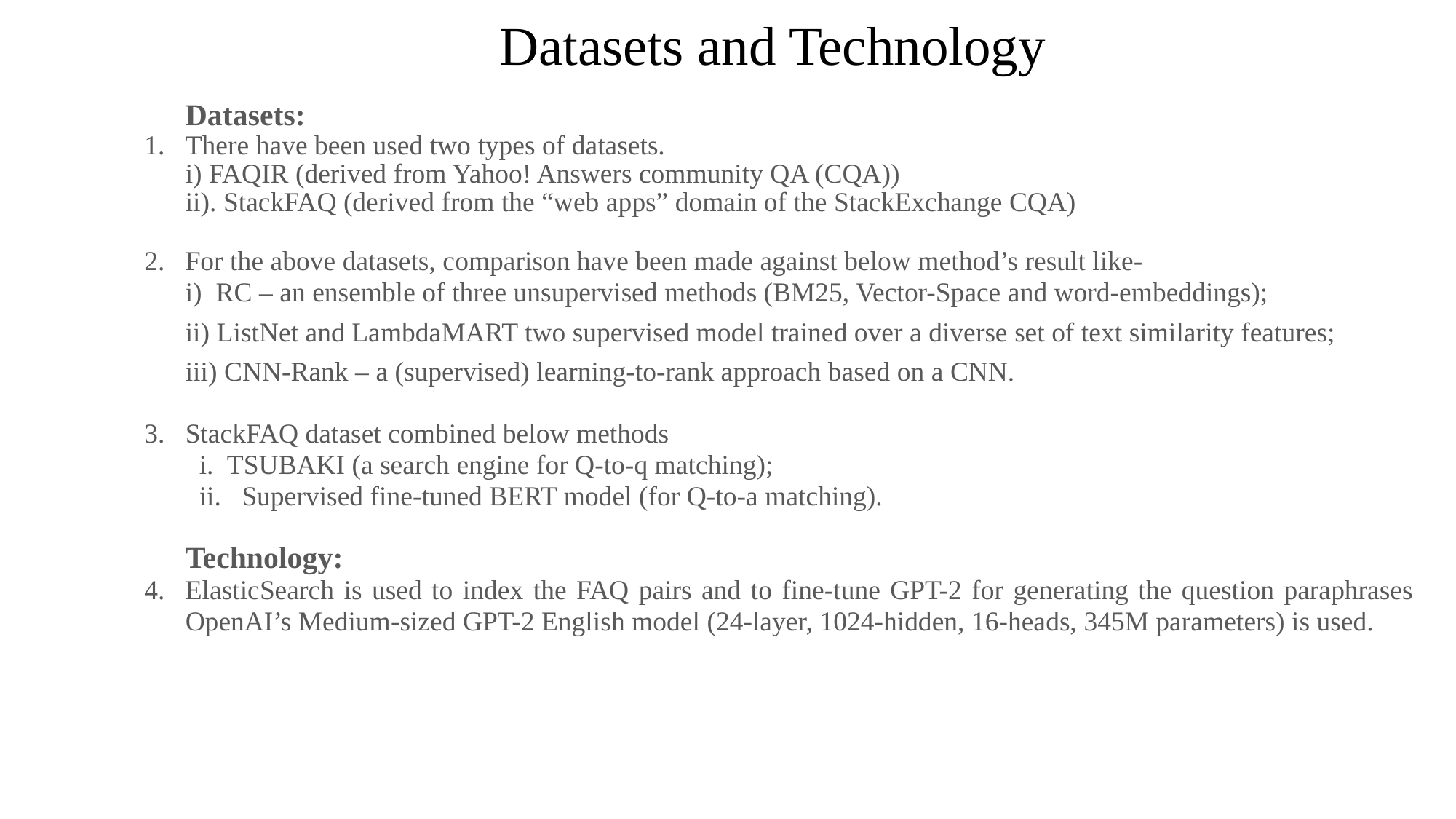

# Datasets and Technology
Datasets:
There have been used two types of datasets.
i) FAQIR (derived from Yahoo! Answers community QA (CQA))
ii). StackFAQ (derived from the “web apps” domain of the StackExchange CQA)

For the above datasets, comparison have been made against below method’s result like-
i)  RC – an ensemble of three unsupervised methods (BM25, Vector-Space and word-embeddings);

ii) ListNet and LambdaMART two supervised model trained over a diverse set of text similarity features;

iii) CNN-Rank – a (supervised) learning-to-rank approach based on a CNN.

StackFAQ dataset combined below methods
  i.  TSUBAKI (a search engine for Q-to-q matching);
  ii.   Supervised fine-tuned BERT model (for Q-to-a matching).

Technology:
ElasticSearch is used to index the FAQ pairs and to fine-tune GPT-2 for generating the question paraphrases OpenAI’s Medium-sized GPT-2 English model (24-layer, 1024-hidden, 16-heads, 345M parameters) is used.